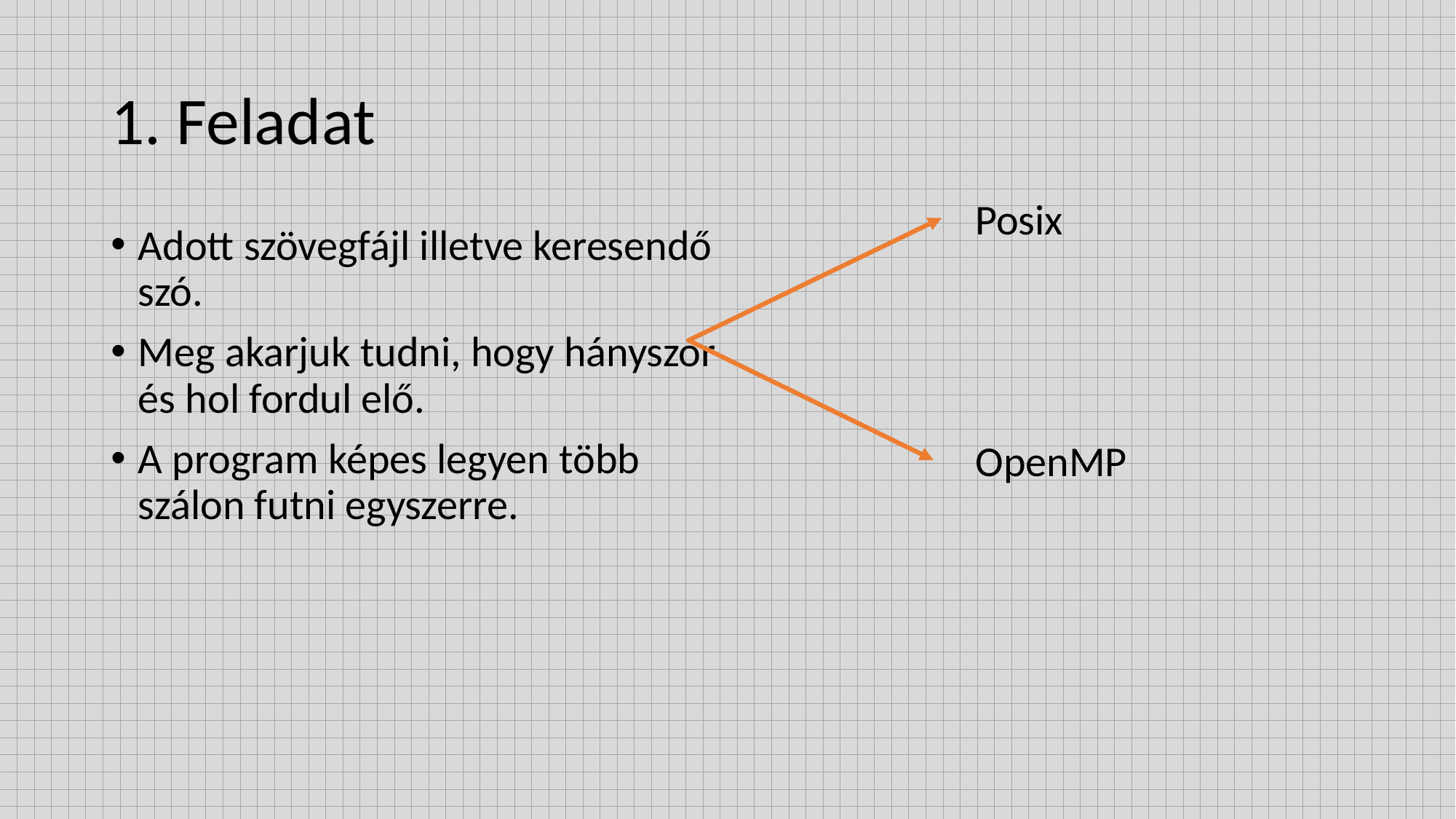

# 1. Feladat
Posix
Adott szövegfájl illetve keresendő szó.
Meg akarjuk tudni, hogy hányszor és hol fordul elő.
A program képes legyen több szálon futni egyszerre.
OpenMP